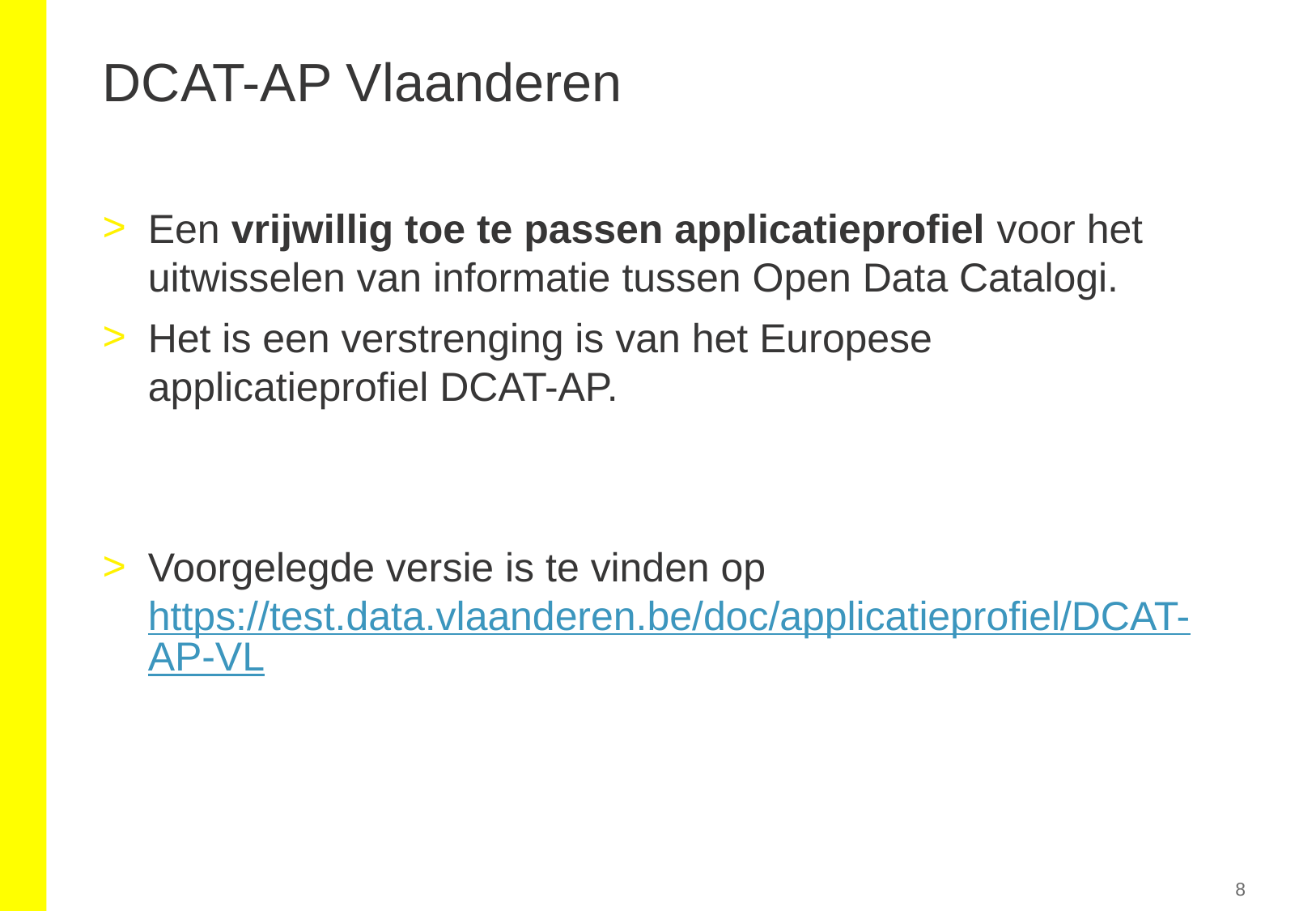

# DCAT-AP Vlaanderen
Een vrijwillig toe te passen applicatieprofiel voor het uitwisselen van informatie tussen Open Data Catalogi.
Het is een verstrenging is van het Europese applicatieprofiel DCAT-AP.

Voorgelegde versie is te vinden op https://test.data.vlaanderen.be/doc/applicatieprofiel/DCAT-AP-VL

8